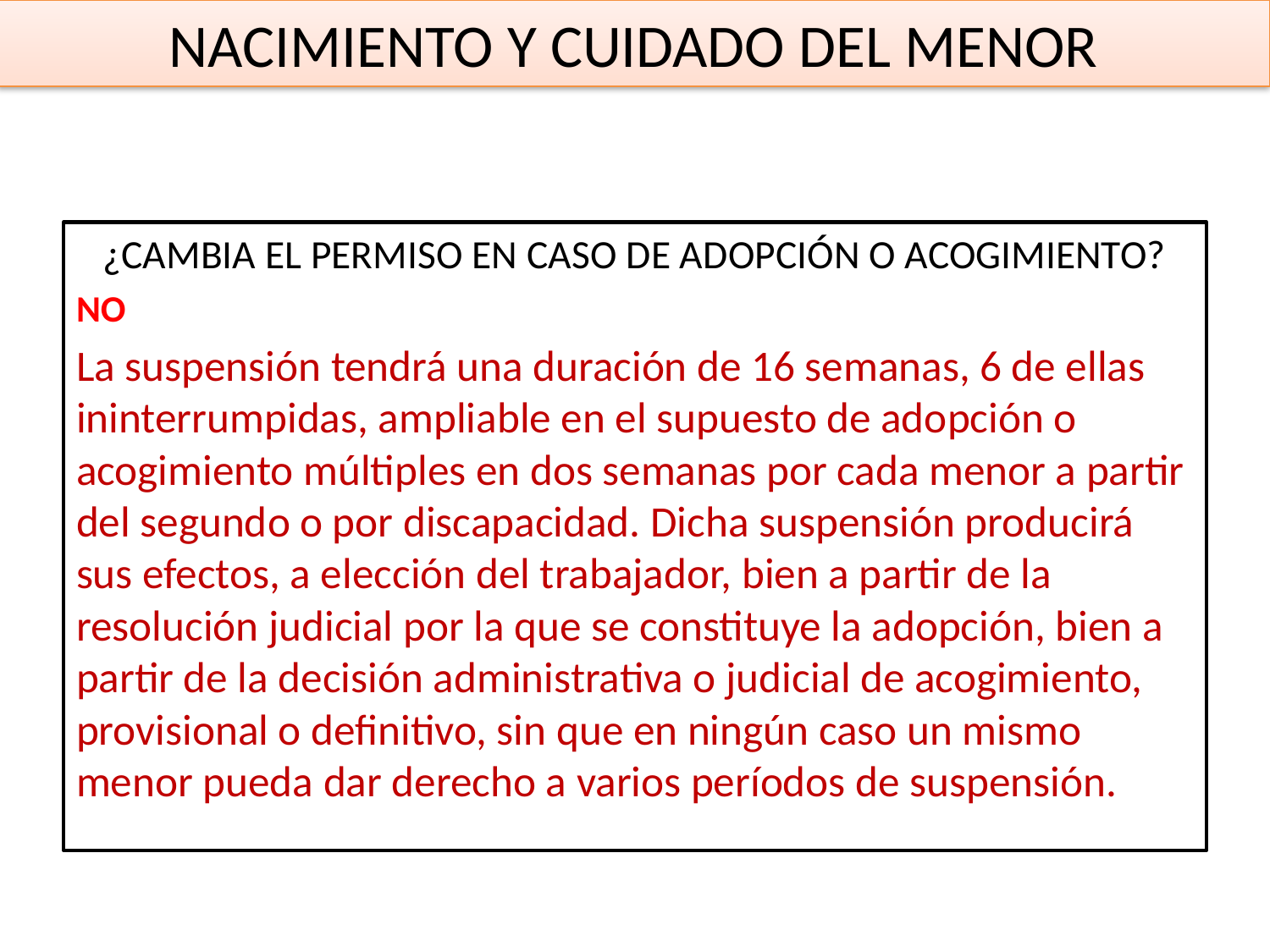

# NACIMIENTO Y CUIDADO DEL MENOR
¿CAMBIA EL PERMISO EN CASO DE ADOPCIÓN O ACOGIMIENTO?
NO
La suspensión tendrá una duración de 16 semanas, 6 de ellas ininterrumpidas, ampliable en el supuesto de adopción o acogimiento múltiples en dos semanas por cada menor a partir del segundo o por discapacidad. Dicha suspensión producirá sus efectos, a elección del trabajador, bien a partir de la resolución judicial por la que se constituye la adopción, bien a partir de la decisión administrativa o judicial de acogimiento, provisional o definitivo, sin que en ningún caso un mismo menor pueda dar derecho a varios períodos de suspensión.